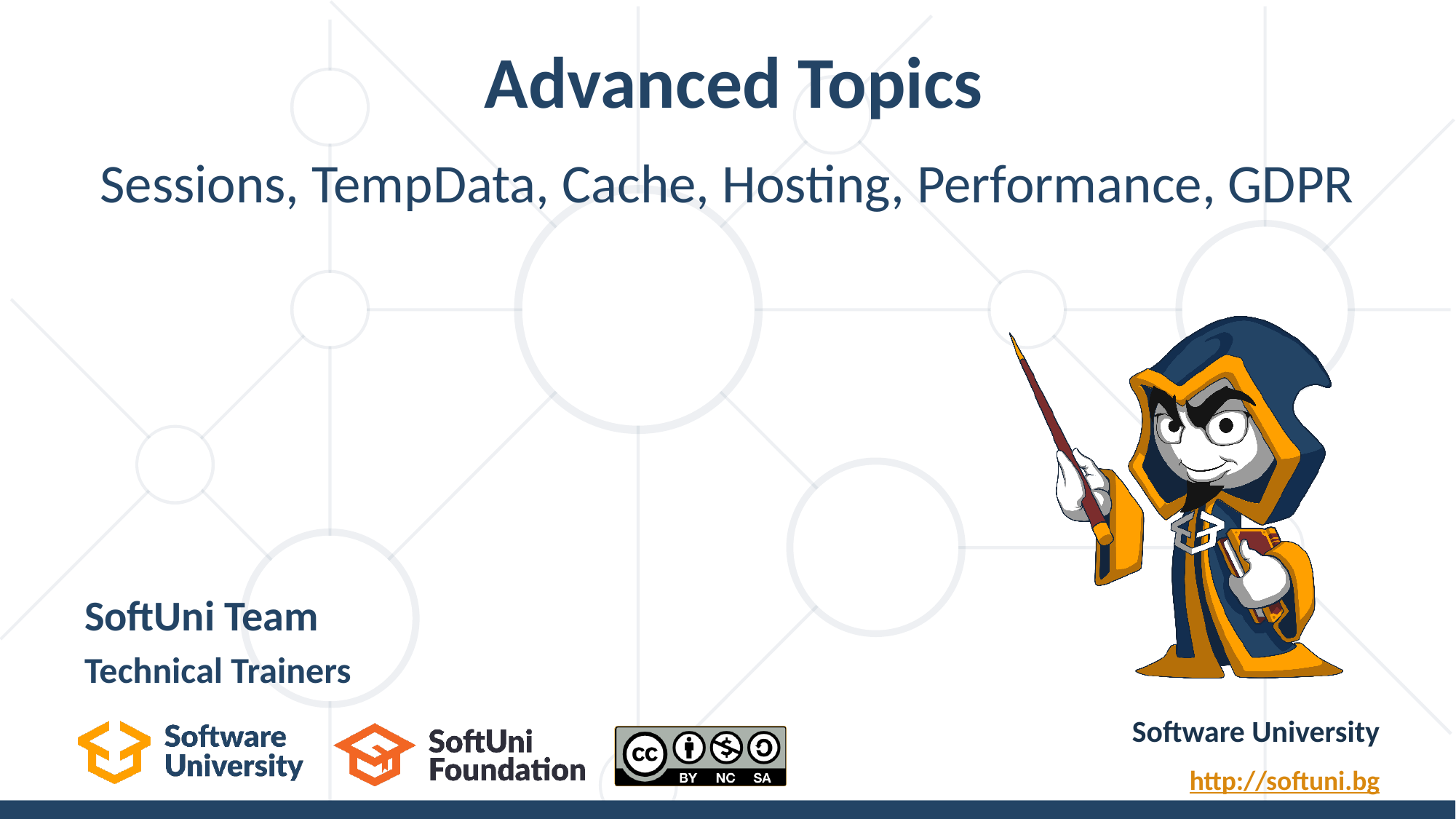

# Advanced Topics
Sessions, TempData, Cache, Hosting, Performance, GDPR
SoftUni Team
Technical Trainers
Software University
http://softuni.bg